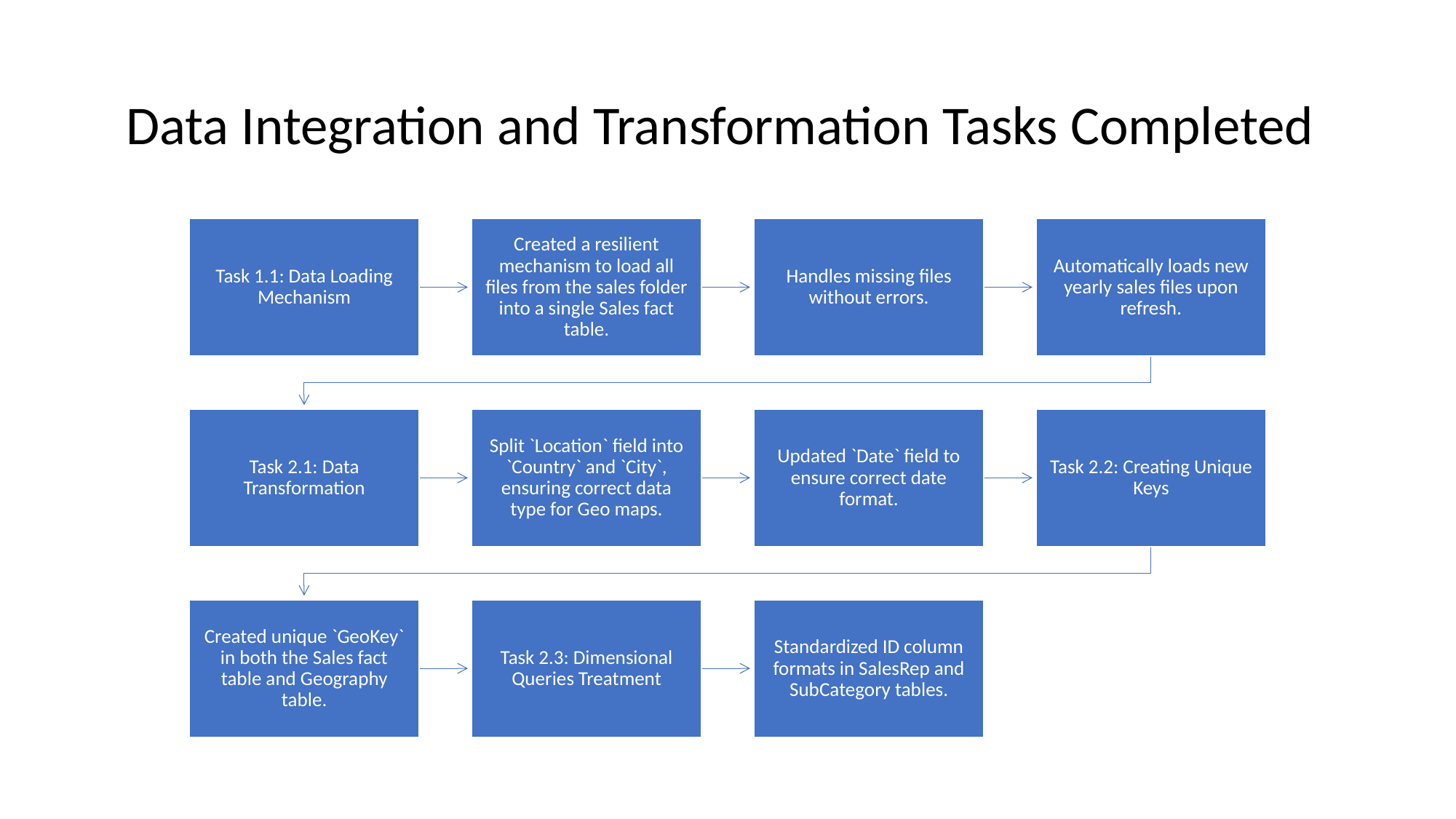

# Data Integration and Transformation Tasks Completed

Task 1.1: Data Loading Mechanism

Created a resilient mechanism to load all files from the sales folder into a single Sales fact table.

Handles missing files without errors.

Automatically loads new yearly sales files upon refresh.

Task 2.1: Data Transformation

Split `Location` field into `Country` and `City`, ensuring correct data type for Geo maps.

Updated `Date` field to ensure correct date format.

Task 2.2: Creating Unique Keys

Created unique `GeoKey` in both the Sales fact table and Geography table.

Task 2.3: Dimensional Queries Treatment
Standardized ID column formats in SalesRep and SubCategory tables.